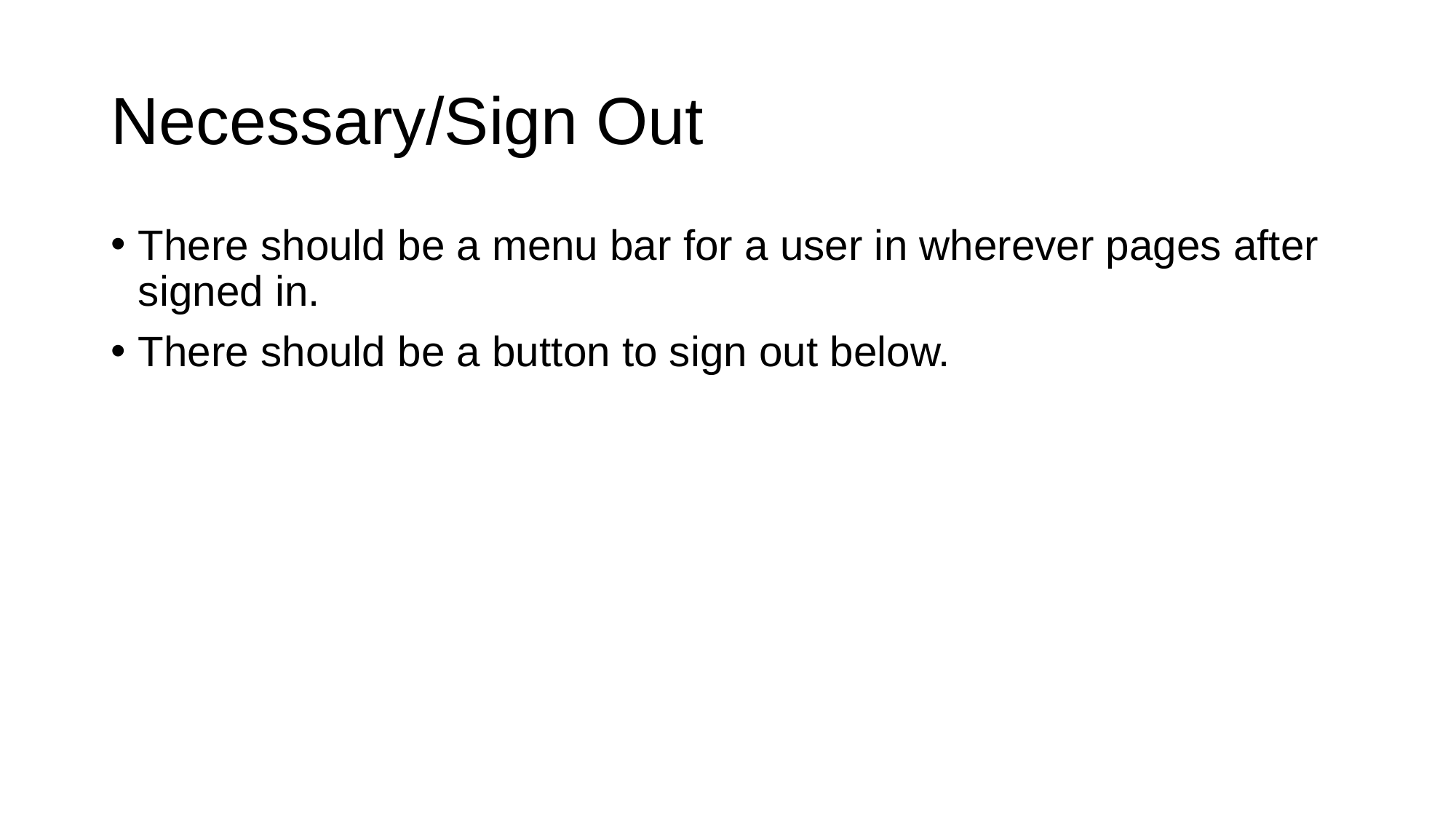

# Necessary/Sign Out
There should be a menu bar for a user in wherever pages after signed in.
There should be a button to sign out below.